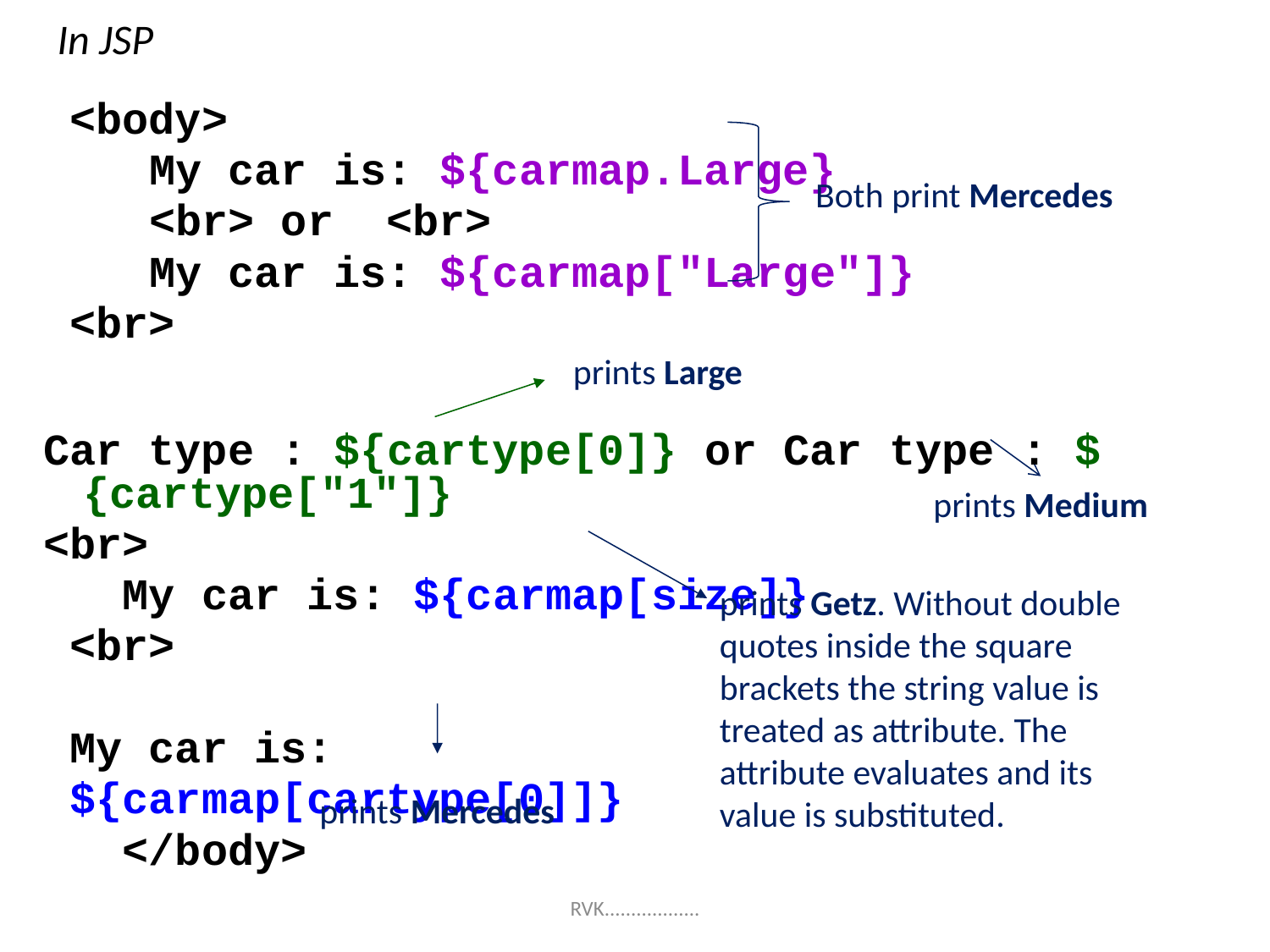

In JSP
 <body>
    My car is: ${carmap.Large}
    <br> or  <br>
    My car is: ${carmap["Large"]}
 <br>

Car type : ${cartype[0]} or Car type : ${cartype["1"]}
<br>
   My car is: ${carmap[size]}
 <br>

 My car is:
 ${carmap[cartype[0]]}
   </body>

Both print Mercedes
prints Large

prints Medium

prints Getz. Without double quotes inside the square brackets the string value is treated as attribute. The attribute evaluates and its value is substituted.

prints Mercedes
RVK..................